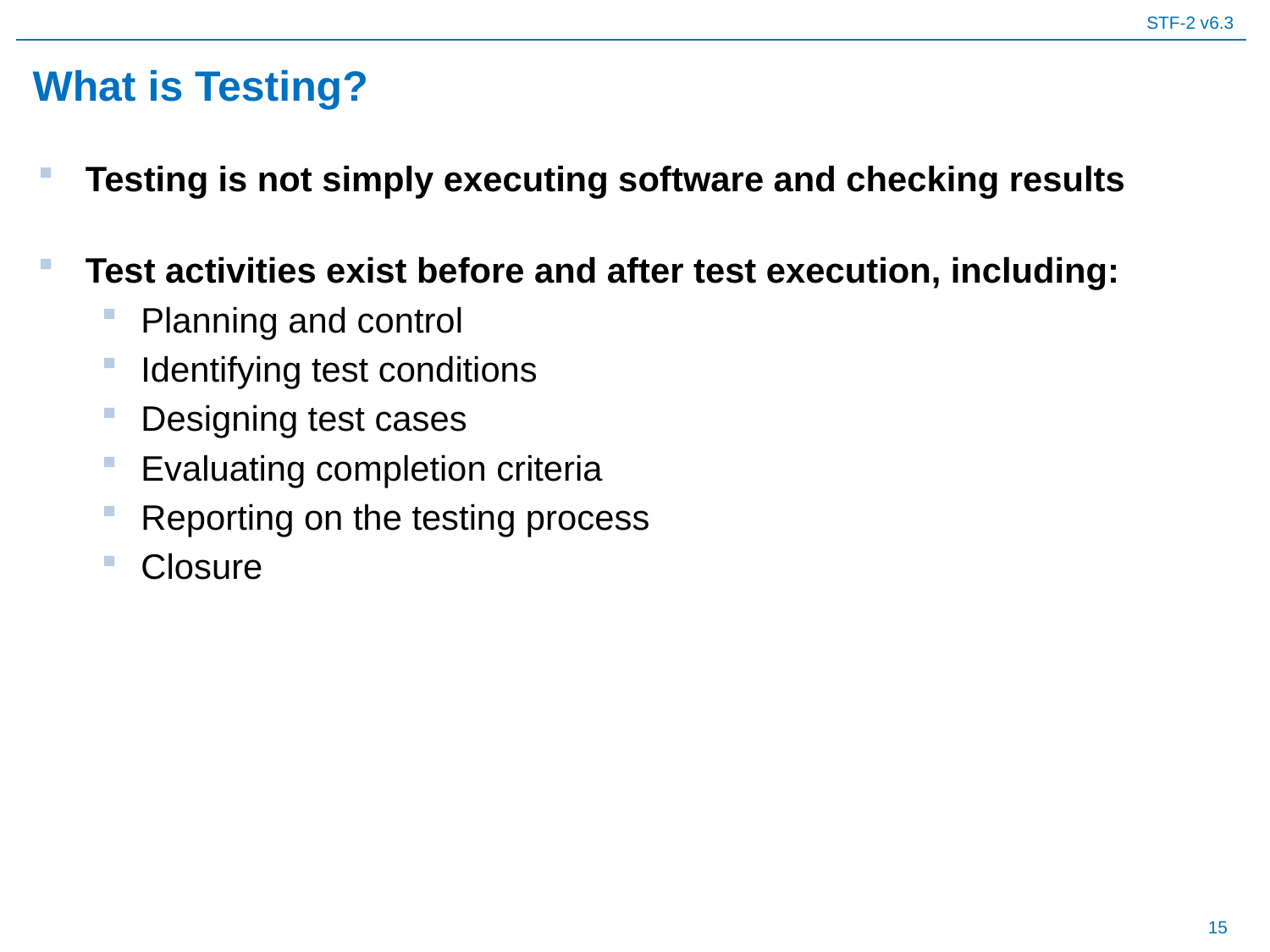

# What is Testing?
Testing is not simply executing software and checking results
Test activities exist before and after test execution, including:
Planning and control
Identifying test conditions
Designing test cases
Evaluating completion criteria
Reporting on the testing process
Closure